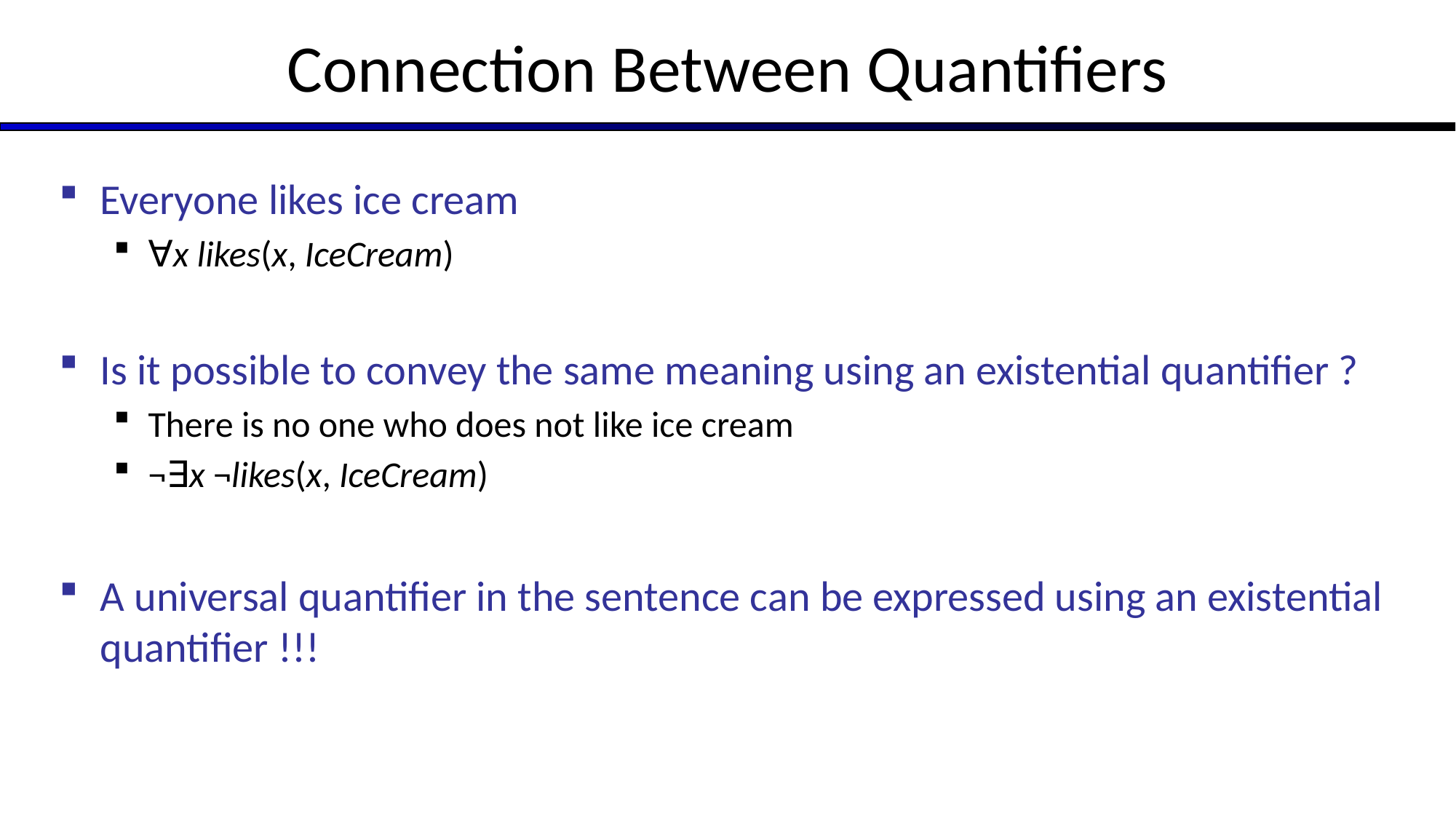

# Connection Between Quantifiers
Everyone likes ice cream
∀x likes(x, IceCream)

Is it possible to convey the same meaning using an existential quantifier ?
There is no one who does not like ice cream
¬∃x ¬likes(x, IceCream)

A universal quantifier in the sentence can be expressed using an existential quantifier !!!